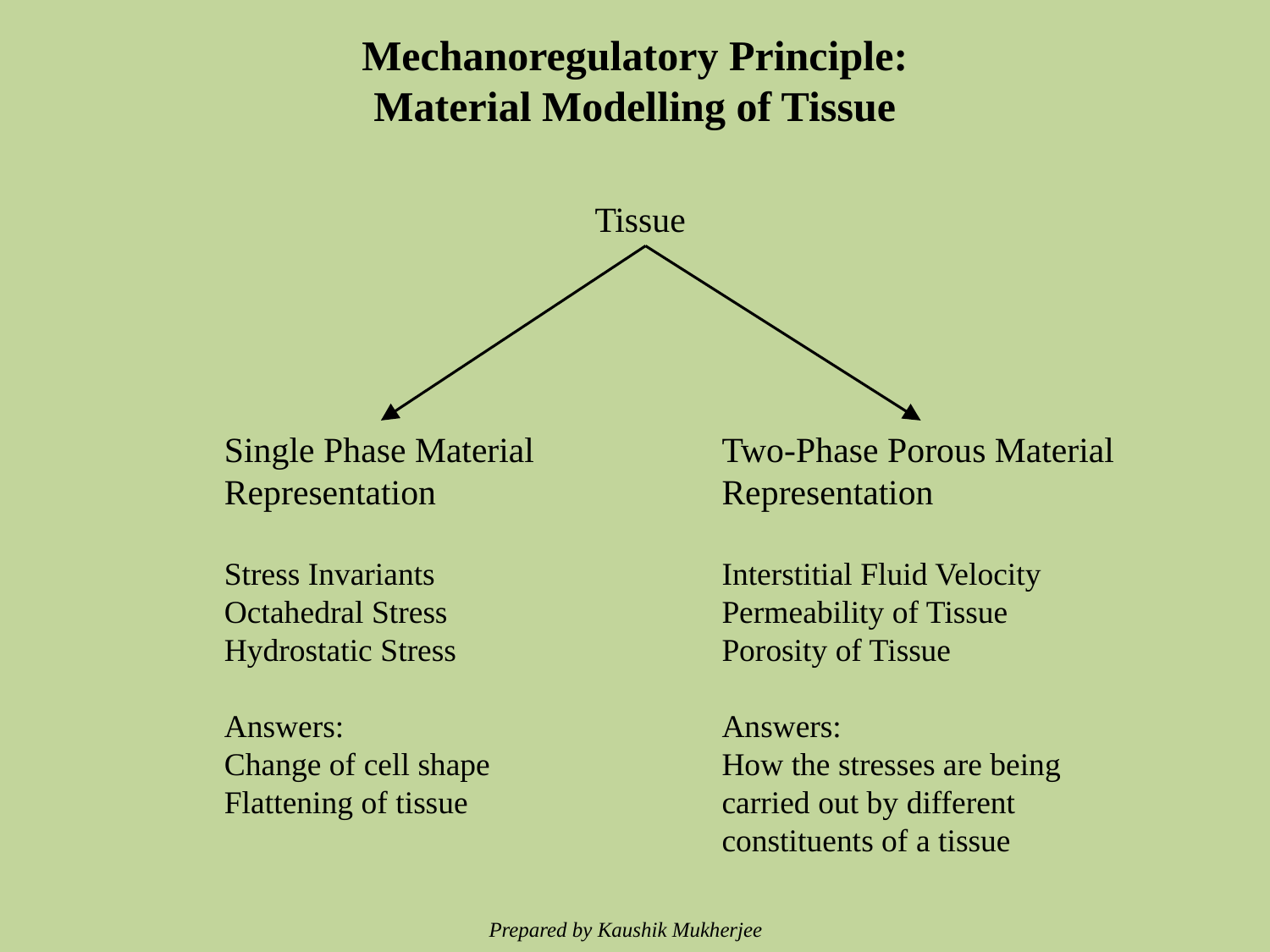

# Mechanoregulatory Principle: Material Modelling of Tissue
Tissue
Single Phase Material Representation
Stress Invariants
Octahedral Stress
Hydrostatic Stress

Answers:
Change of cell shape
Flattening of tissue
Two-Phase Porous Material Representation
Interstitial Fluid Velocity
Permeability of Tissue
Porosity of Tissue
Answers:
How the stresses are being carried out by different constituents of a tissue
Prepared by Kaushik Mukherjee